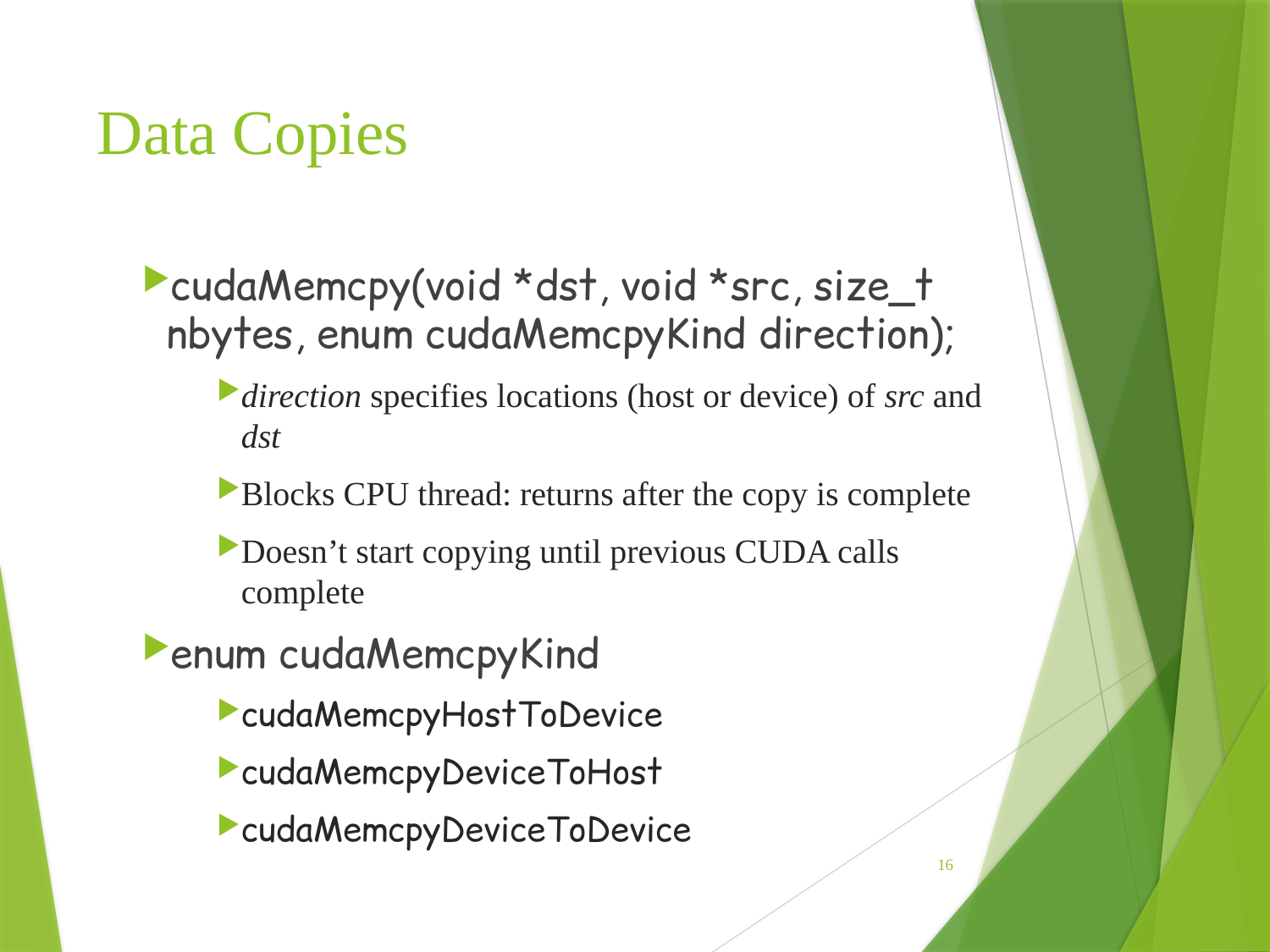

# Data Copies
cudaMemcpy(void *dst, void *src, size_t nbytes, enum cudaMemcpyKind direction);
direction specifies locations (host or device) of src and dst
Blocks CPU thread: returns after the copy is complete
Doesn’t start copying until previous CUDA calls complete
enum cudaMemcpyKind
cudaMemcpyHostToDevice
cudaMemcpyDeviceToHost
cudaMemcpyDeviceToDevice
16